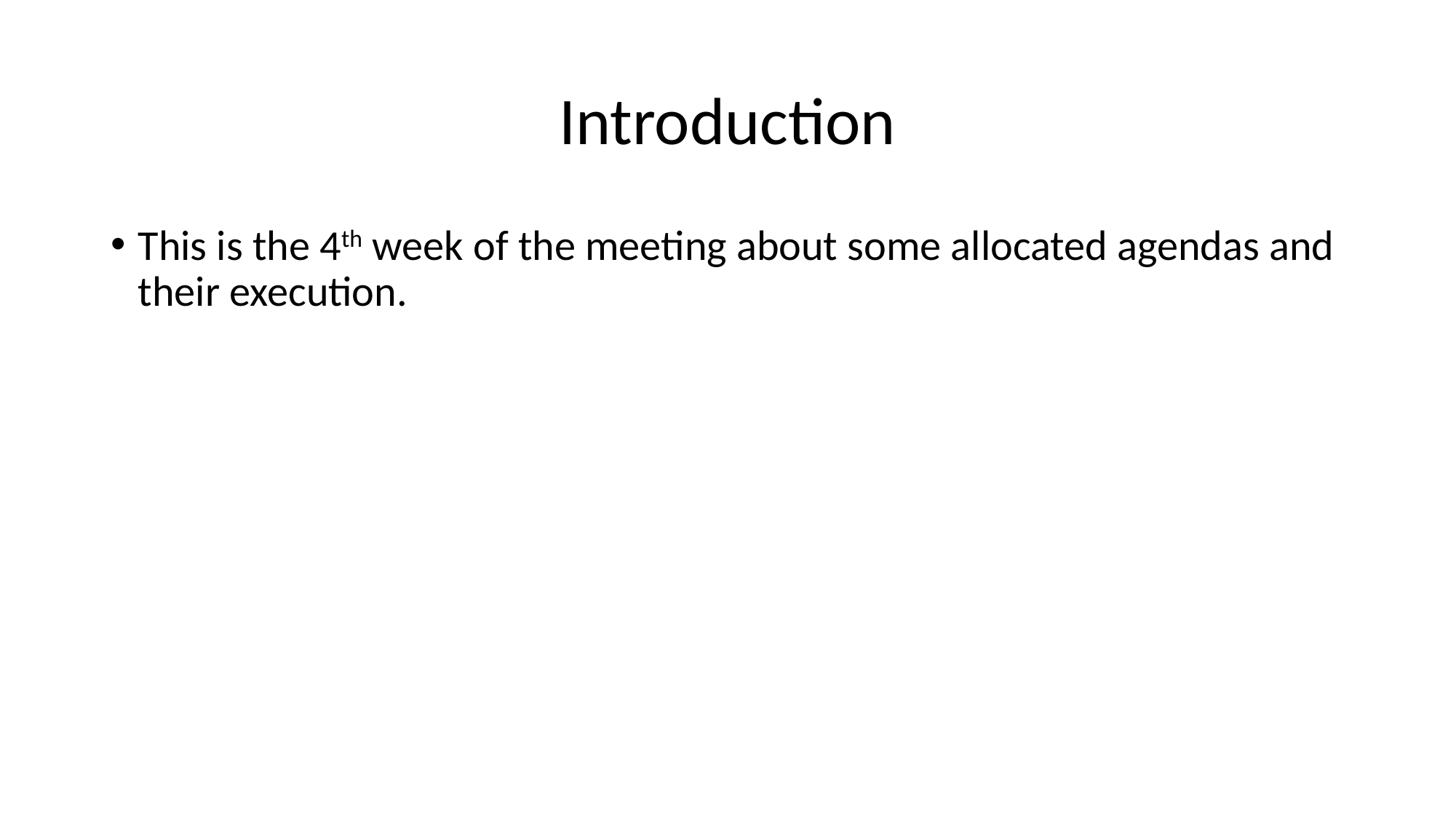

# Introduction
This is the 4th week of the meeting about some allocated agendas and their execution.